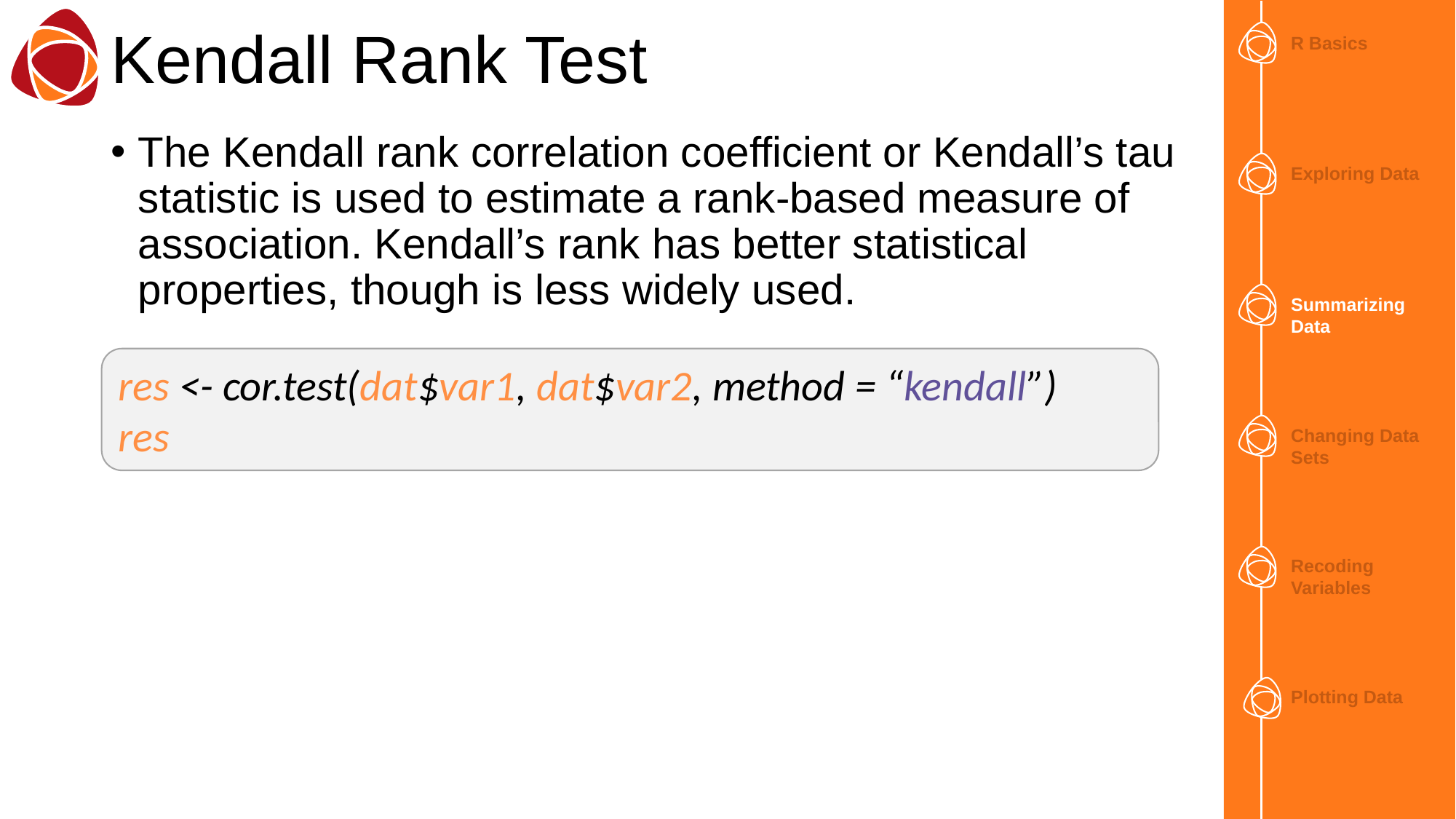

# Kendall Rank Test
The Kendall rank correlation coefficient or Kendall’s tau statistic is used to estimate a rank-based measure of association. Kendall’s rank has better statistical properties, though is less widely used.
res <- cor.test(dat$var1, dat$var2, method = “kendall”)
res